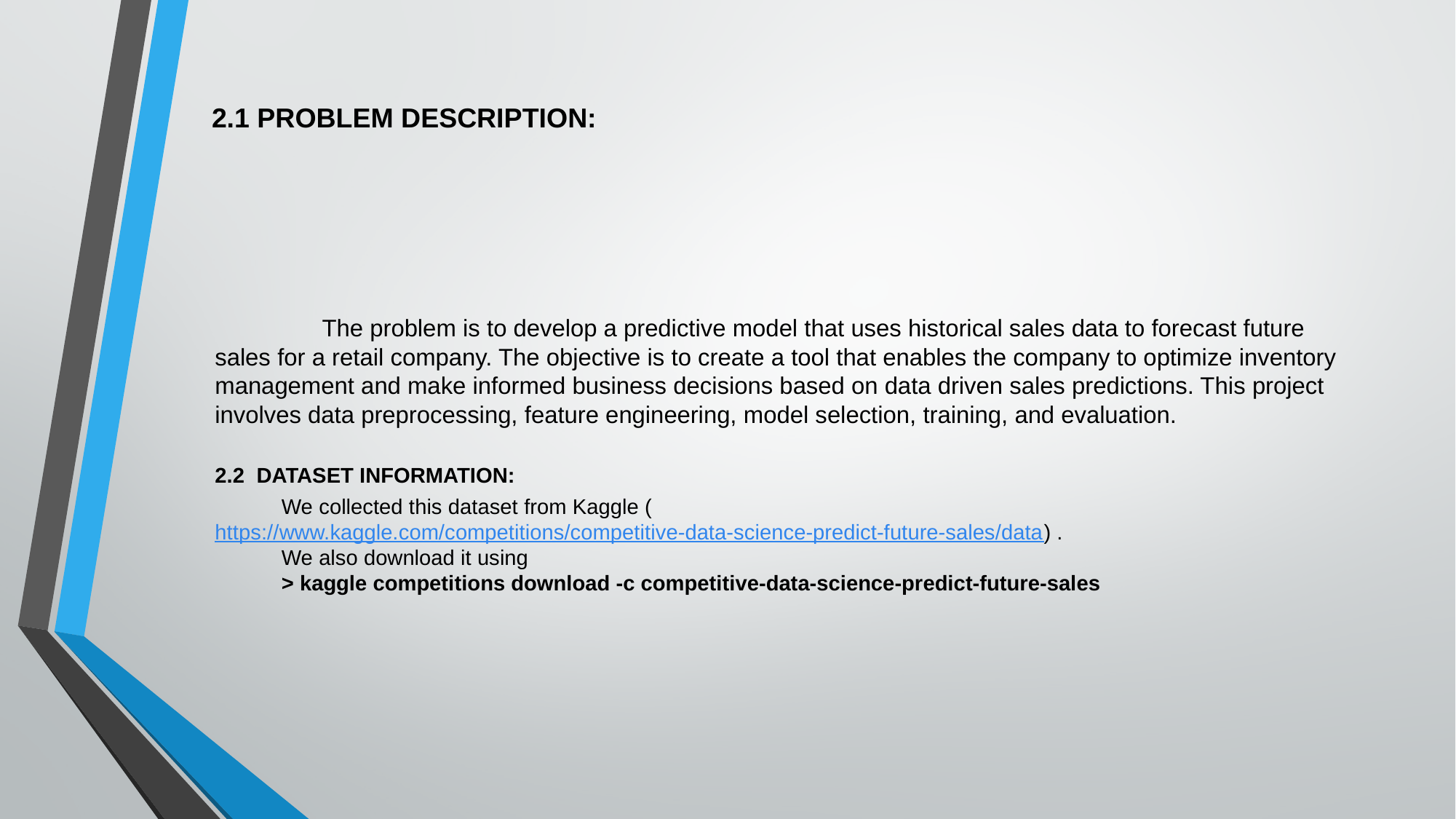

# 2.1 PROBLEM DESCRIPTION:

	      The problem is to develop a predictive model that uses historical sales data to forecast future sales for a retail company. The objective is to create a tool that enables the company to optimize inventory management and make informed business decisions based on data driven sales predictions. This project involves data preprocessing, feature engineering, model selection, training, and evaluation.
2.2  DATASET INFORMATION:
	We collected this dataset from Kaggle (https://www.kaggle.com/competitions/competitive-data-science-predict-future-sales/data) .
	We also download it using
	> kaggle competitions download -c competitive-data-science-predict-future-sales